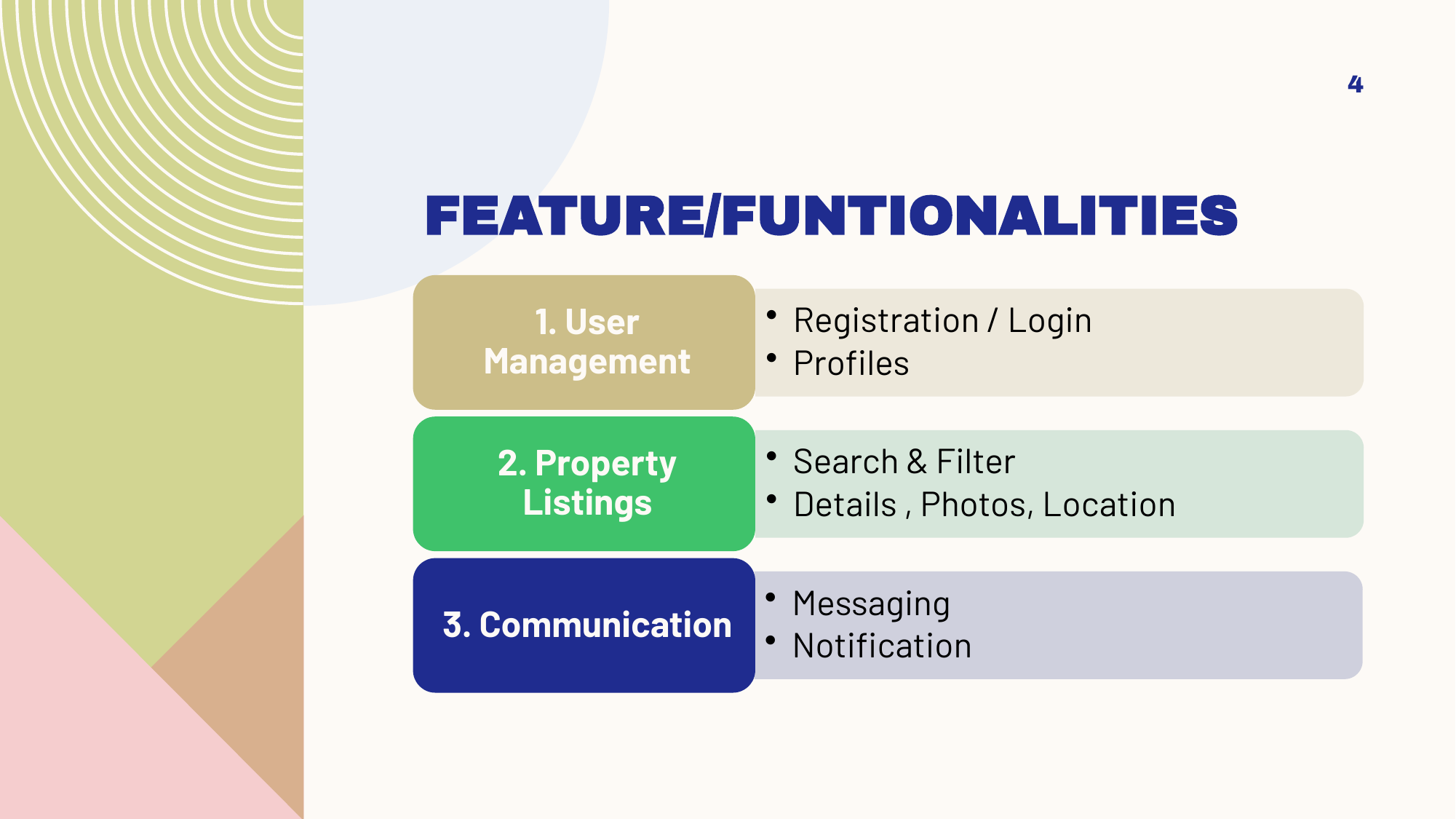

4
# FEATURE/FUNTIONALITIES
Registration / Login
Profiles
1. User Management
Search & Filter
Details , Photos, Location
2. Property Listings
Messaging
Notification
3. Communication